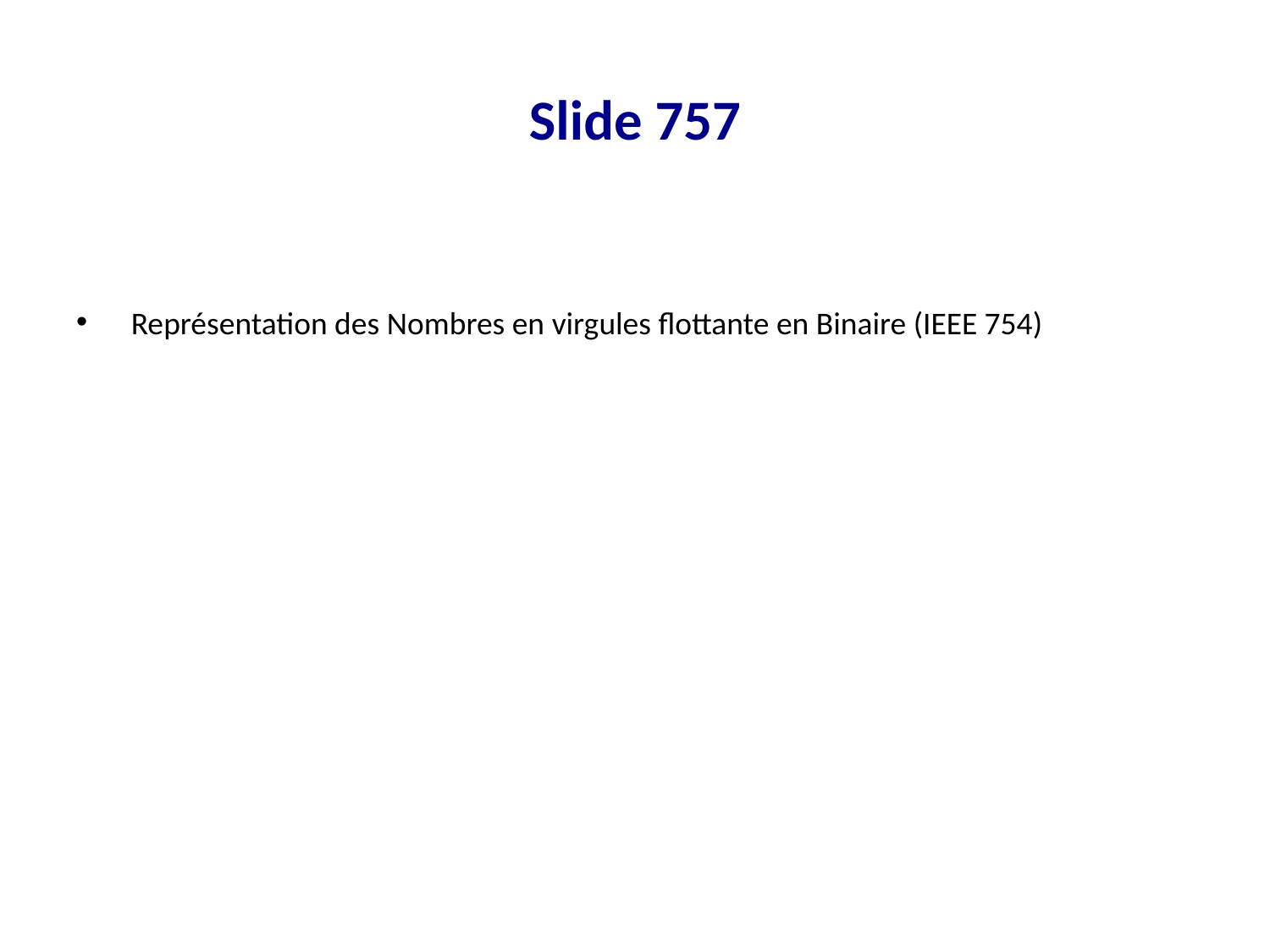

# Slide 757

 Représentation des Nombres en virgules flottante en Binaire (IEEE 754)